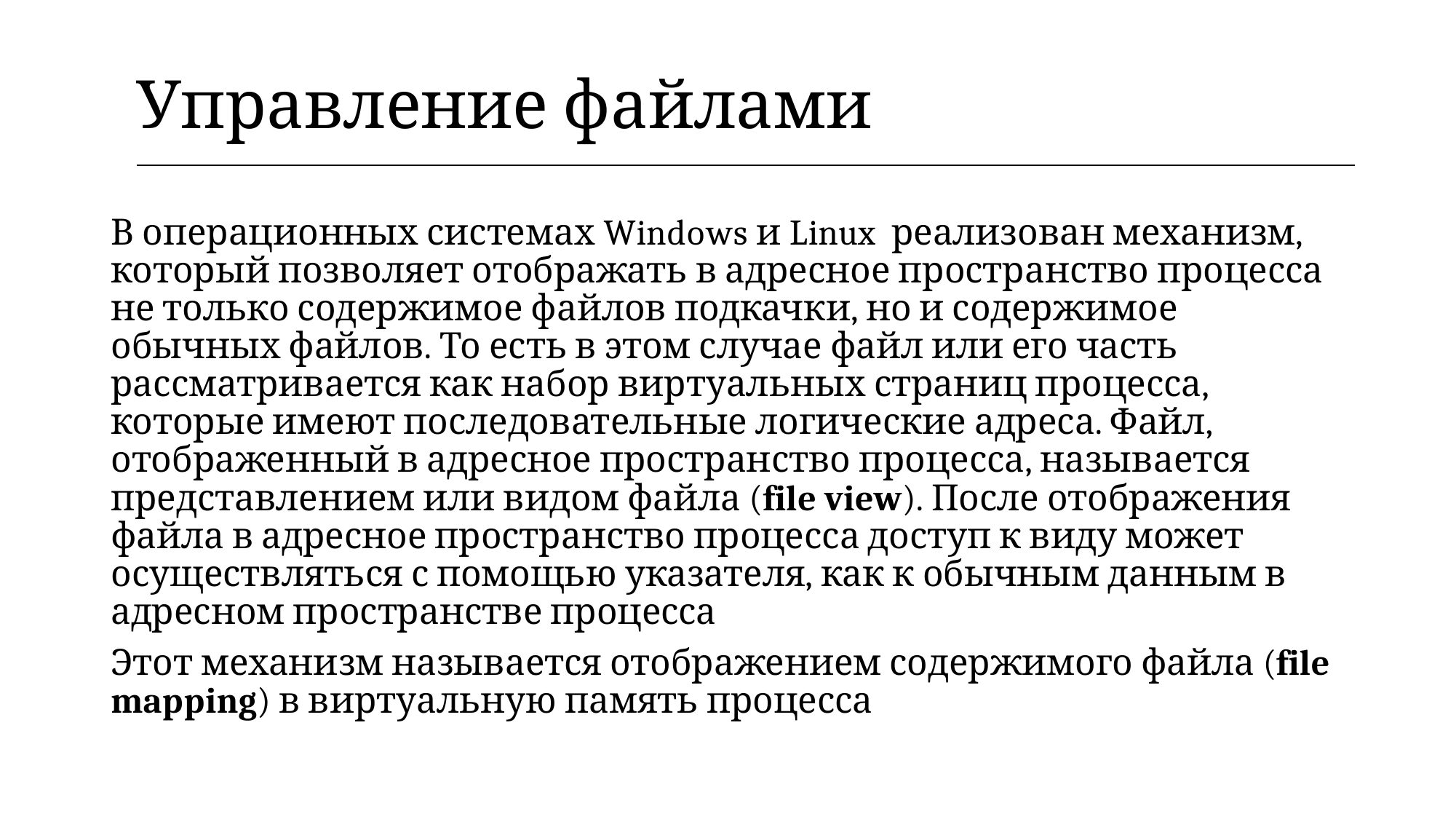

| Управление файлами |
| --- |
В операционных системах Windows и Linux  реализован механизм, который позволяет отображать в адресное пространство процесса не только содержимое файлов подкачки, но и содержимое обычных файлов. То есть в этом случае файл или его часть рассматривается как набор виртуальных страниц процесса, которые имеют последовательные логические адреса. Файл, отображенный в адресное пространство процесса, называется представлением или видом файла (file view). После отображения файла в адресное пространство процесса доступ к виду может осуществляться с помощью указателя, как к обычным данным в адресном пространстве процесса
Этот механизм называется отображением содержимого файла (file mapping) в виртуальную память процесса